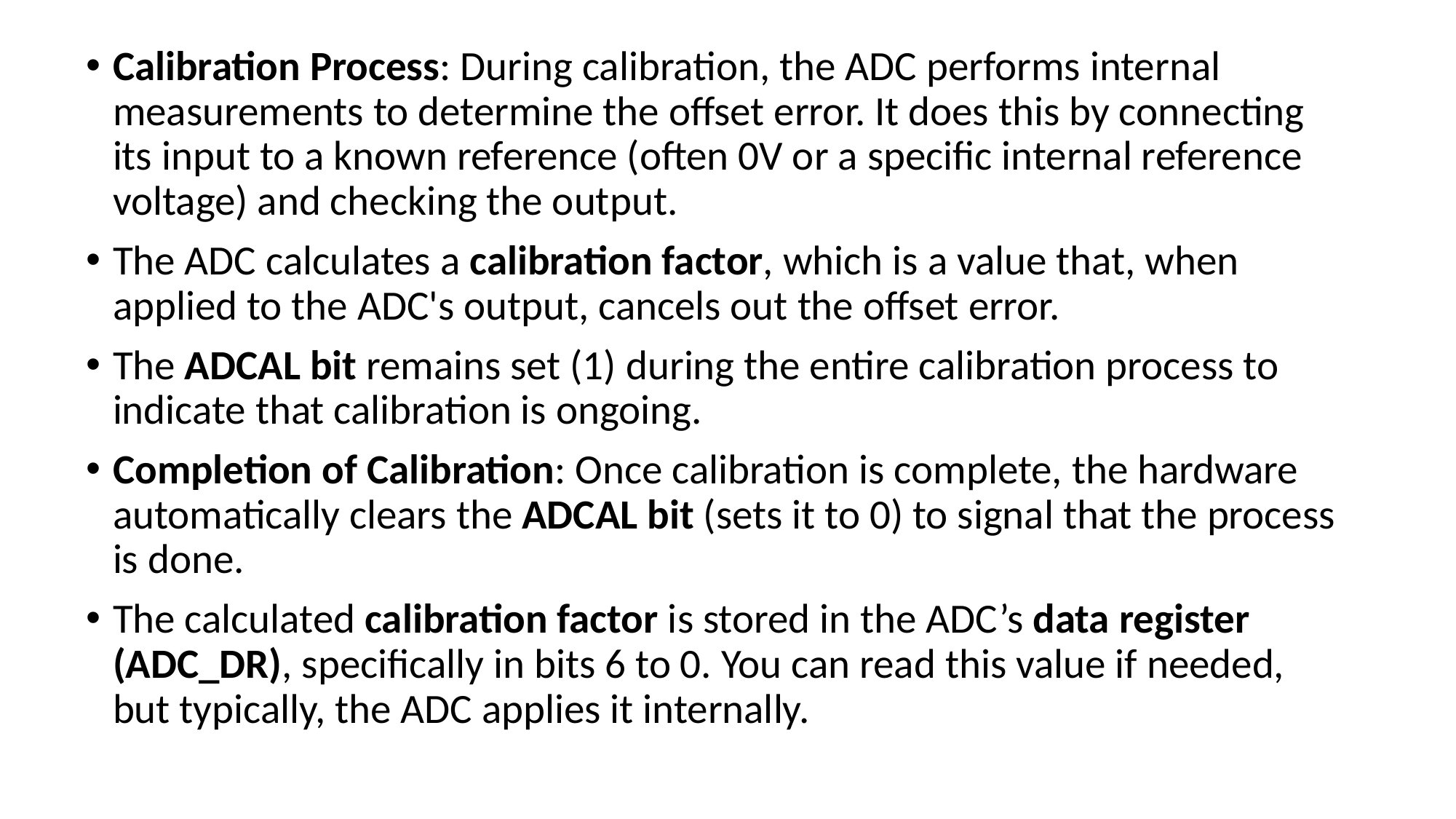

Calibration Process: During calibration, the ADC performs internal measurements to determine the offset error. It does this by connecting its input to a known reference (often 0V or a specific internal reference voltage) and checking the output.
The ADC calculates a calibration factor, which is a value that, when applied to the ADC's output, cancels out the offset error.
The ADCAL bit remains set (1) during the entire calibration process to indicate that calibration is ongoing.
Completion of Calibration: Once calibration is complete, the hardware automatically clears the ADCAL bit (sets it to 0) to signal that the process is done.
The calculated calibration factor is stored in the ADC’s data register (ADC_DR), specifically in bits 6 to 0. You can read this value if needed, but typically, the ADC applies it internally.